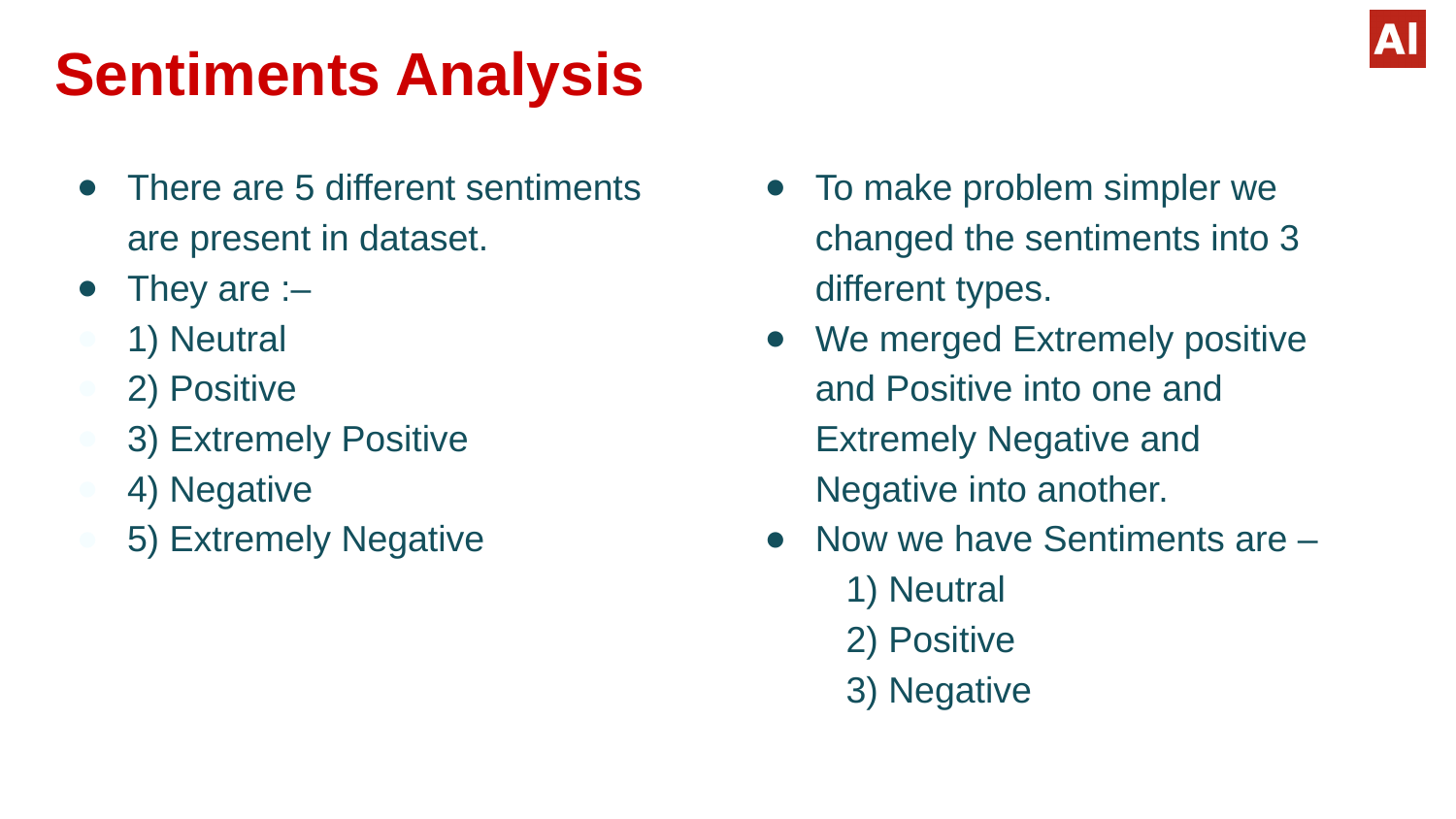

Sentiments Analysis
There are 5 different sentiments are present in dataset.
They are :–
1) Neutral
2) Positive
3) Extremely Positive
4) Negative
5) Extremely Negative
To make problem simpler we changed the sentiments into 3 different types.
We merged Extremely positive and Positive into one and Extremely Negative and Negative into another.
Now we have Sentiments are –
        1) Neutral
        2) Positive
        3) Negative